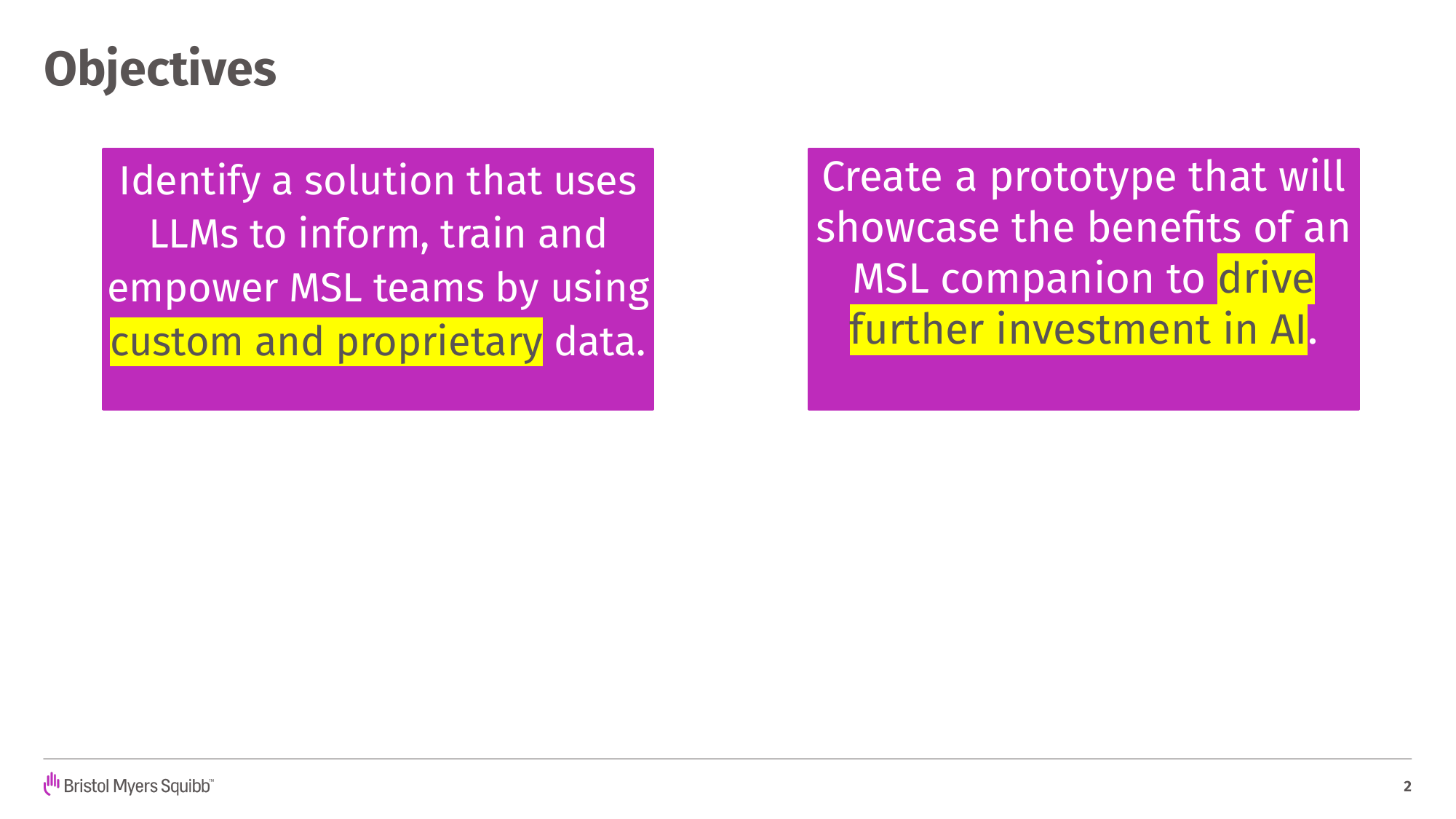

# Objectives
Identify a solution that uses LLMs to inform, train and empower MSL teams by using custom and proprietary data.

Create a prototype that will showcase the benefits of an MSL companion to drive further investment in AI.

2